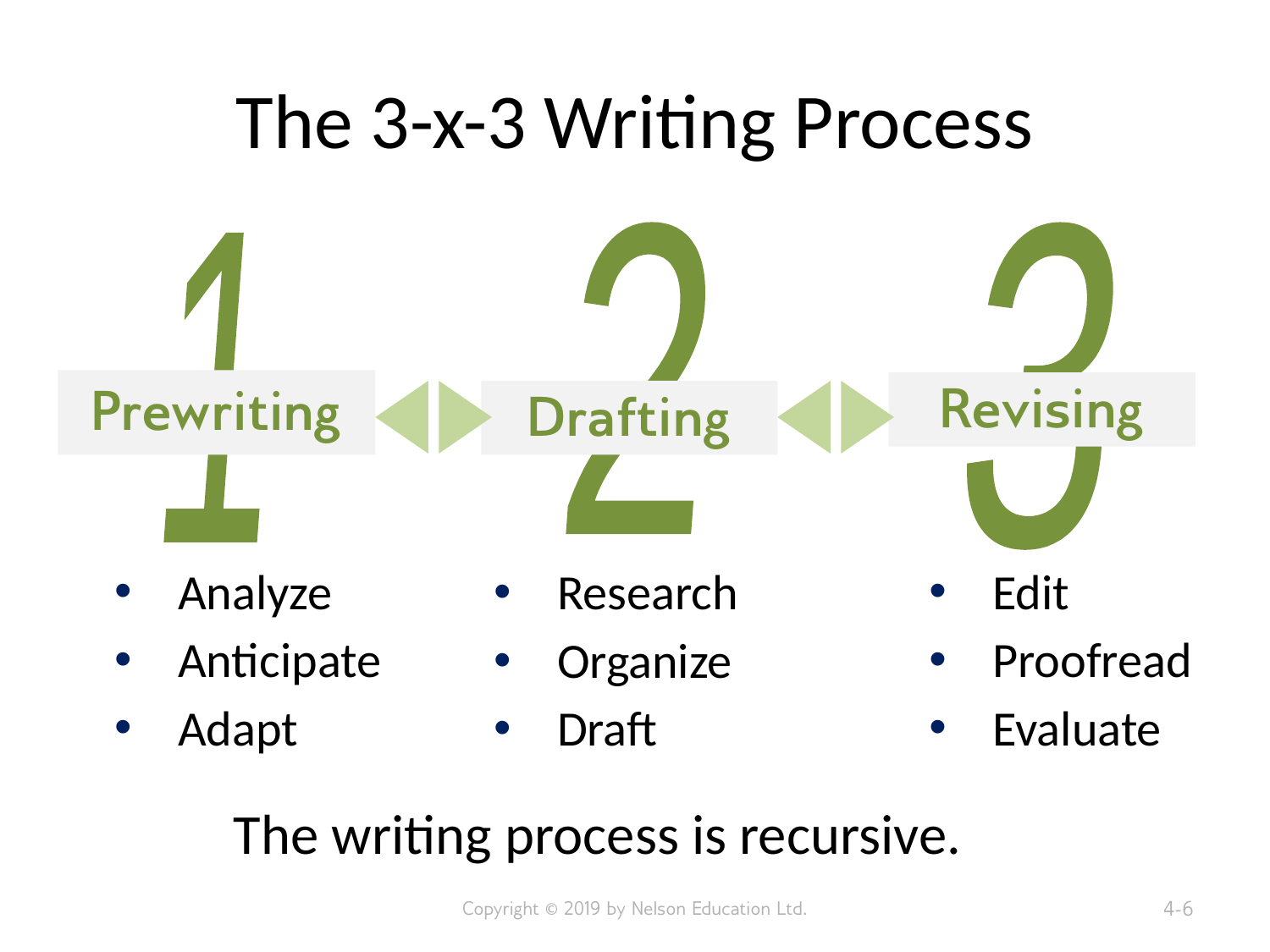

# The 3-x-3 Writing Process
2
3
1
Prewriting
Revising

Drafting

Edit
Proofread
Evaluate
Analyze
Anticipate
Adapt
Research
Organize
Draft
The writing process is recursive.
Copyright © 2019 by Nelson Education Ltd.
4-6